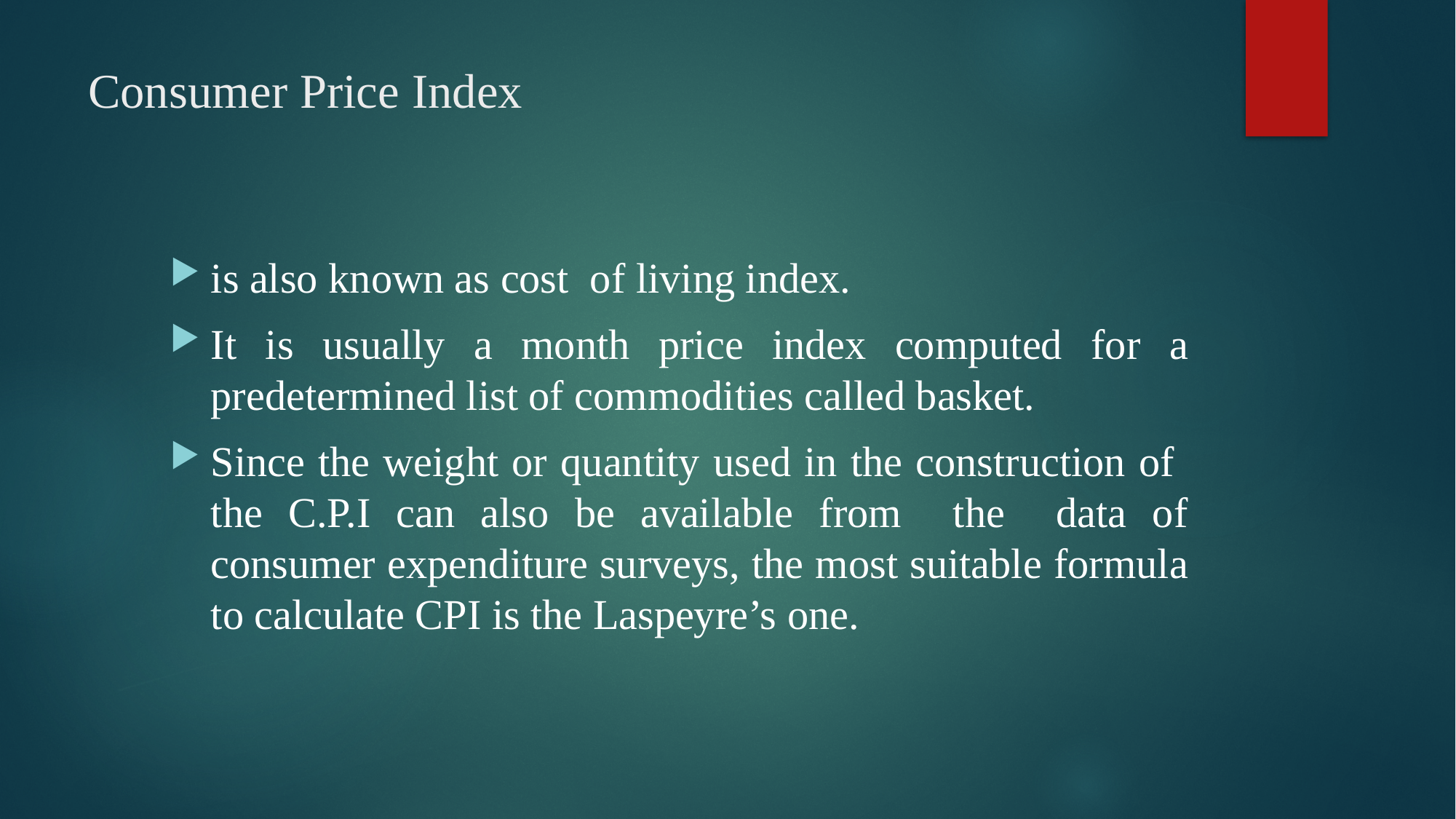

# Consumer Price Index
is also known as cost  of living index.
It is usually a month price index computed for a predetermined list of commodities called basket.
Since the weight or quantity used in the construction of  the C.P.I can also be available from  the  data of consumer expenditure surveys, the most suitable formula to calculate CPI is the Laspeyre’s one.